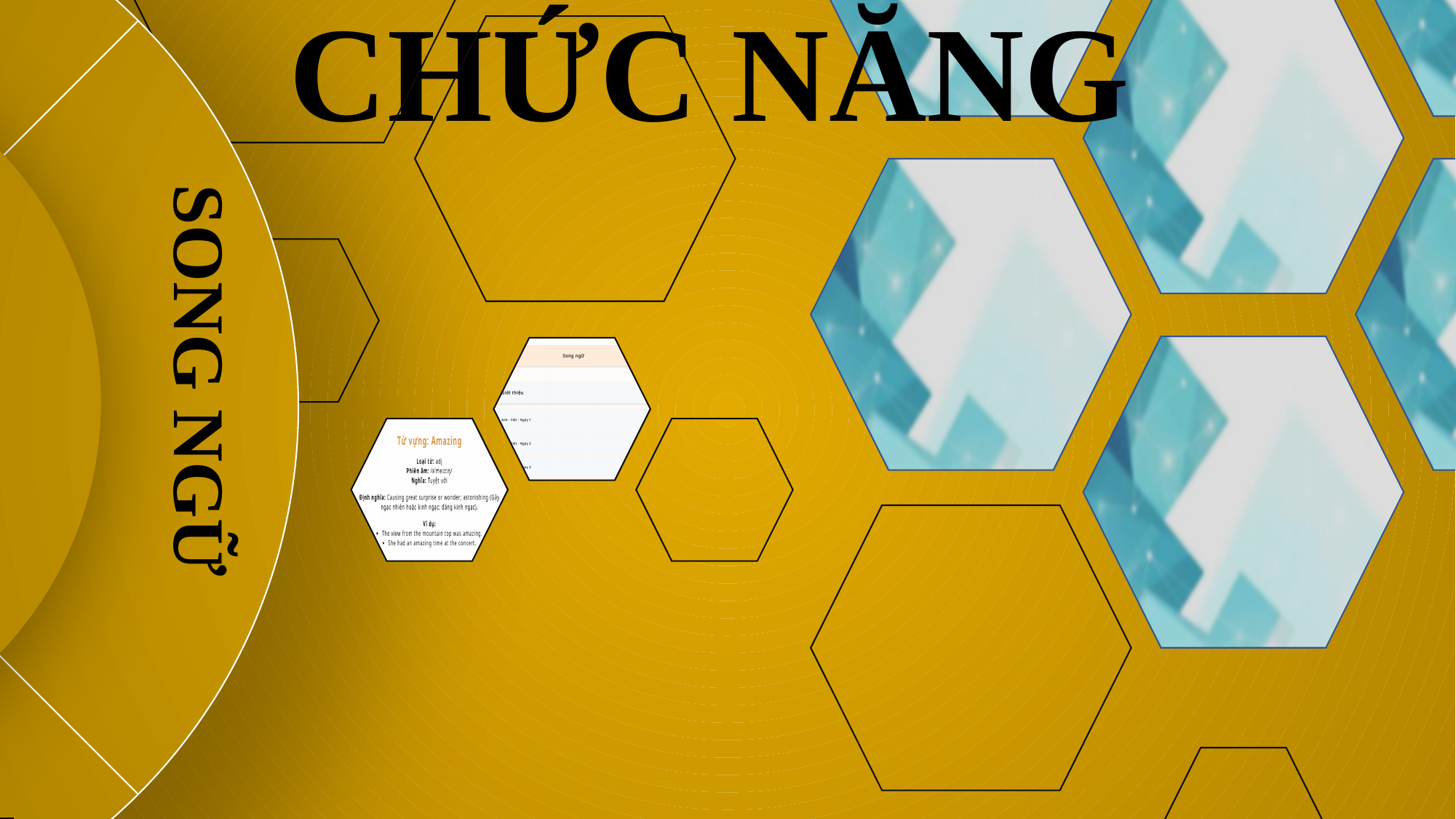

TÌM KIẾM
TÌM KIẾM
KHÁC
KHÁC
SONG NGỮ
HỌC TỪ VỰNG
# CHỨC NĂNG